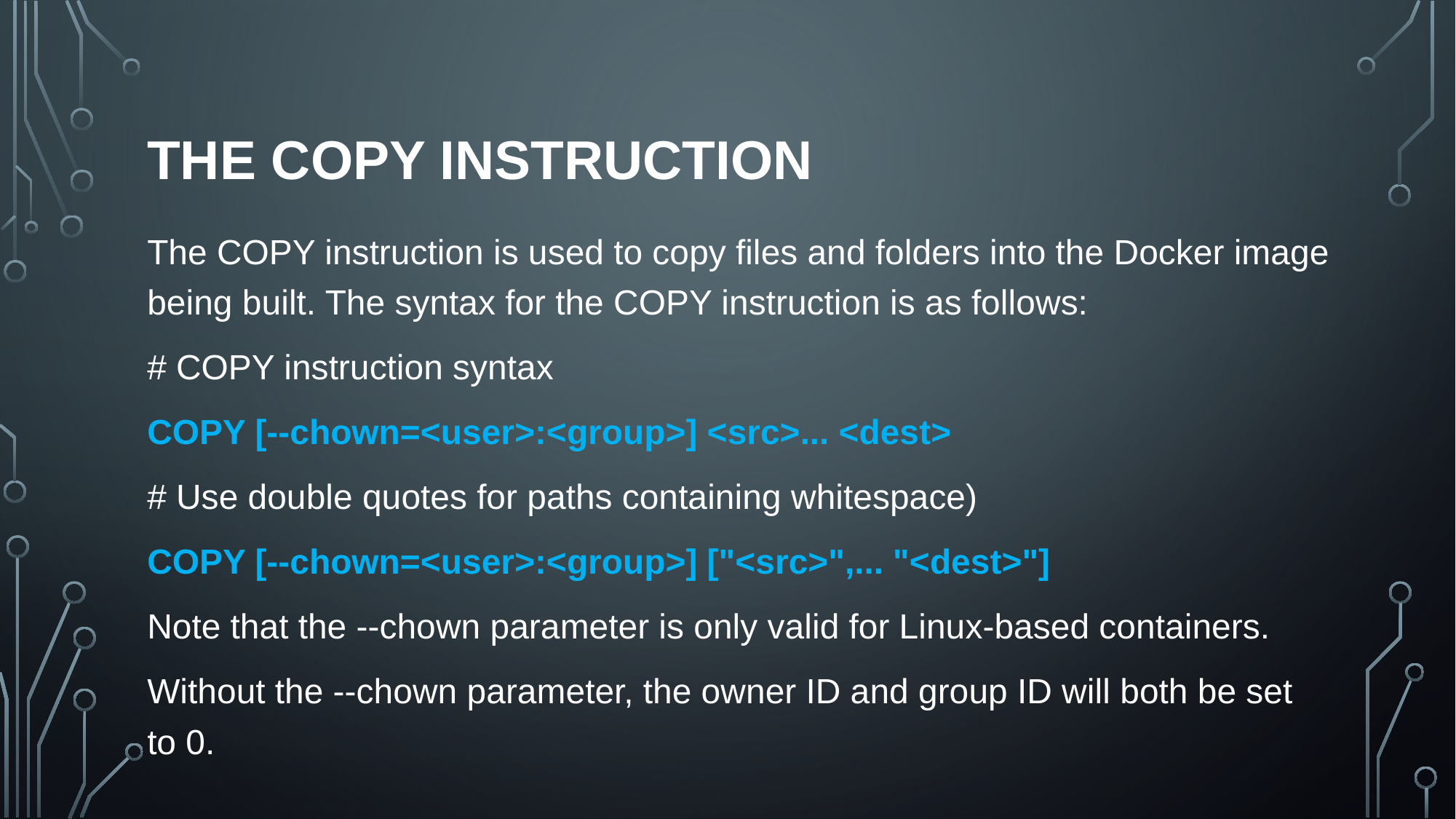

# The copy instruction
The COPY instruction is used to copy files and folders into the Docker image being built. The syntax for the COPY instruction is as follows:
# COPY instruction syntax
COPY [--chown=<user>:<group>] <src>... <dest>
# Use double quotes for paths containing whitespace)
COPY [--chown=<user>:<group>] ["<src>",... "<dest>"]
Note that the --chown parameter is only valid for Linux-based containers.
Without the --chown parameter, the owner ID and group ID will both be set to 0.